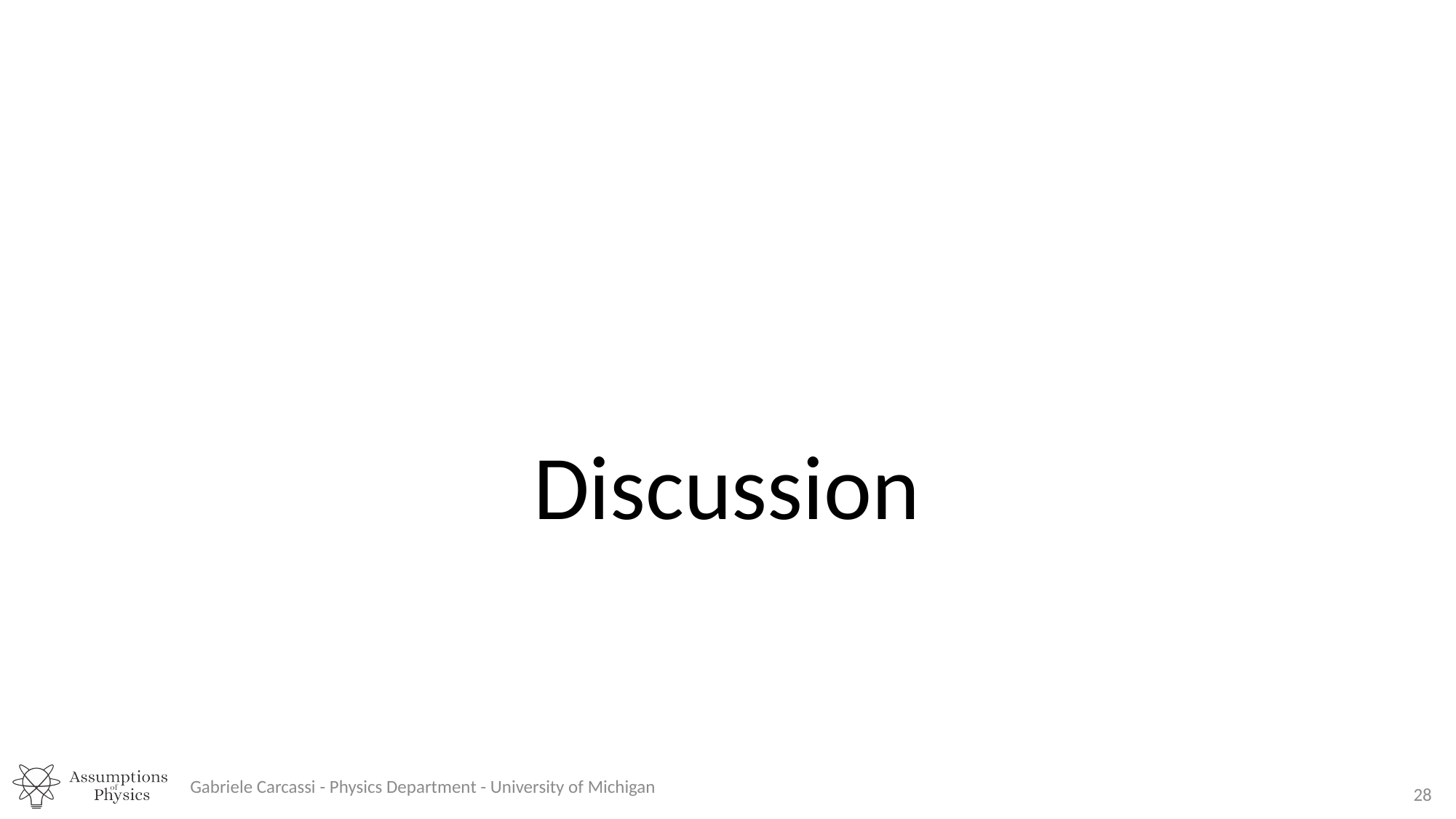

# Discussion

Gabriele Carcassi - Physics Department - University of Michigan
28